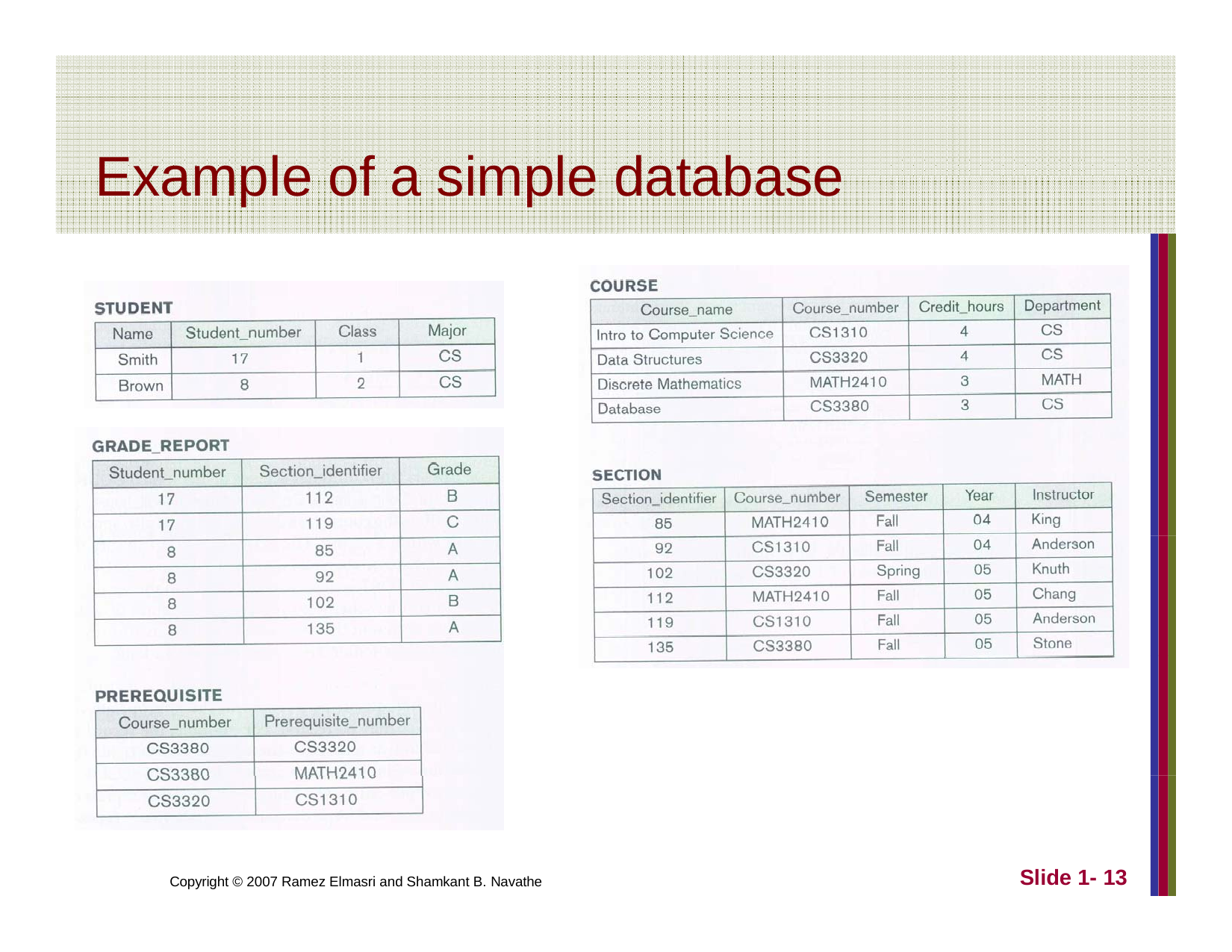

# Example of a simple database

Slide 1- 13
Copyright © 2007 Ramez Elmasri and Shamkant B. Navathe